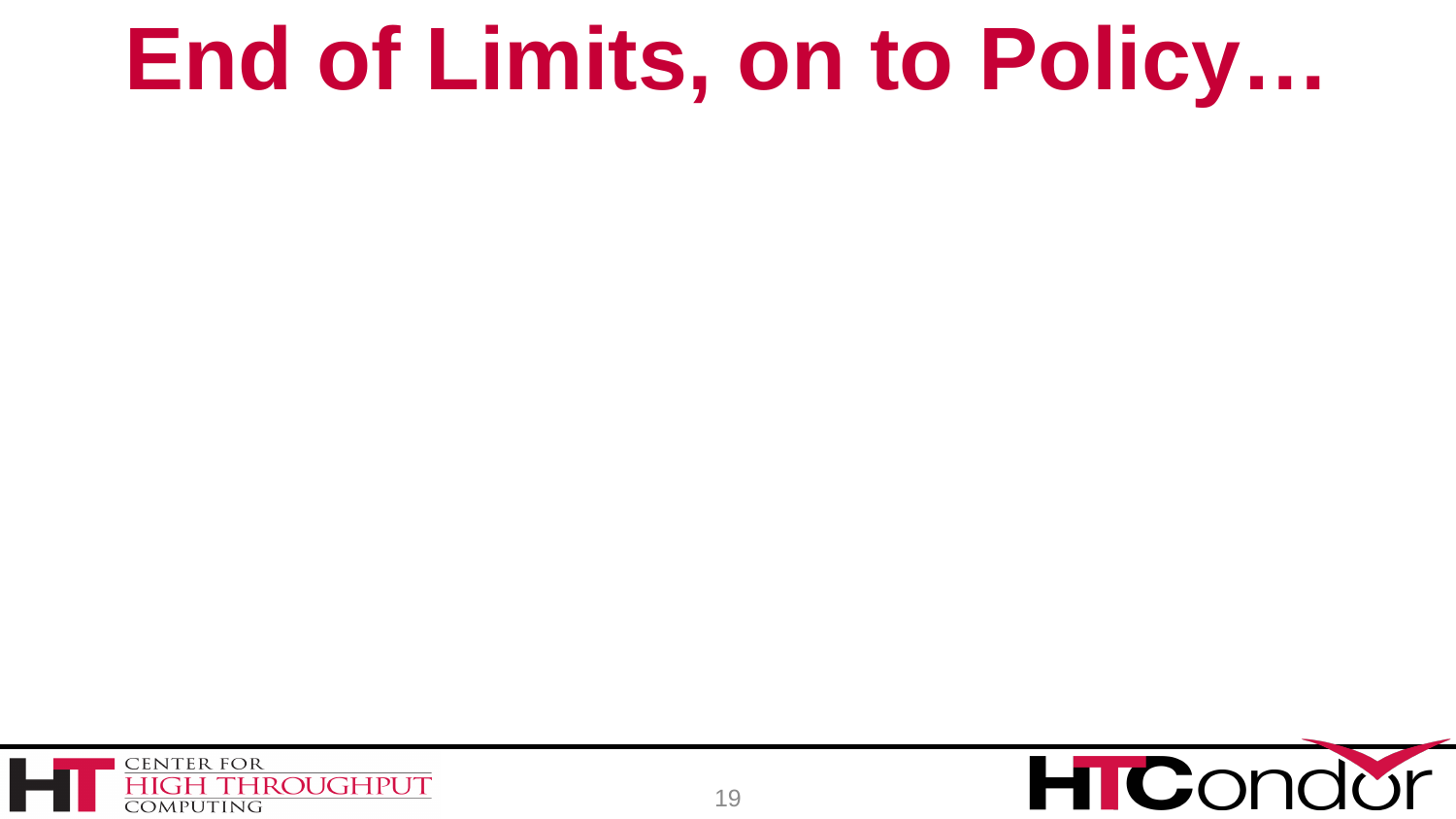

# End of Limits, on to Policy…

19